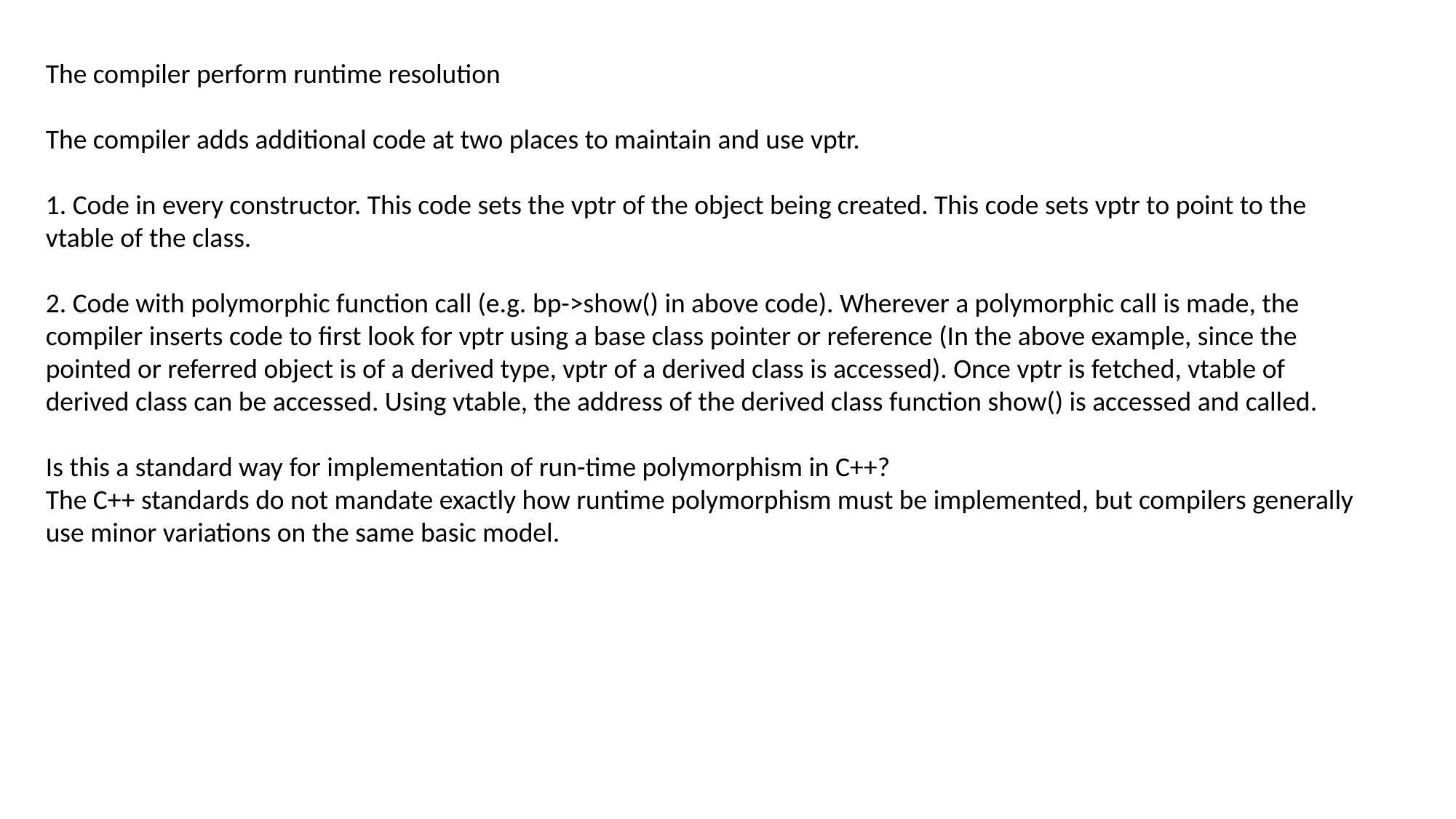

The compiler perform runtime resolution

The compiler adds additional code at two places to maintain and use vptr.

1. Code in every constructor. This code sets the vptr of the object being created. This code sets vptr to point to the vtable of the class.

2. Code with polymorphic function call (e.g. bp->show() in above code). Wherever a polymorphic call is made, the compiler inserts code to first look for vptr using a base class pointer or reference (In the above example, since the pointed or referred object is of a derived type, vptr of a derived class is accessed). Once vptr is fetched, vtable of derived class can be accessed. Using vtable, the address of the derived class function show() is accessed and called.

Is this a standard way for implementation of run-time polymorphism in C++?
The C++ standards do not mandate exactly how runtime polymorphism must be implemented, but compilers generally use minor variations on the same basic model.